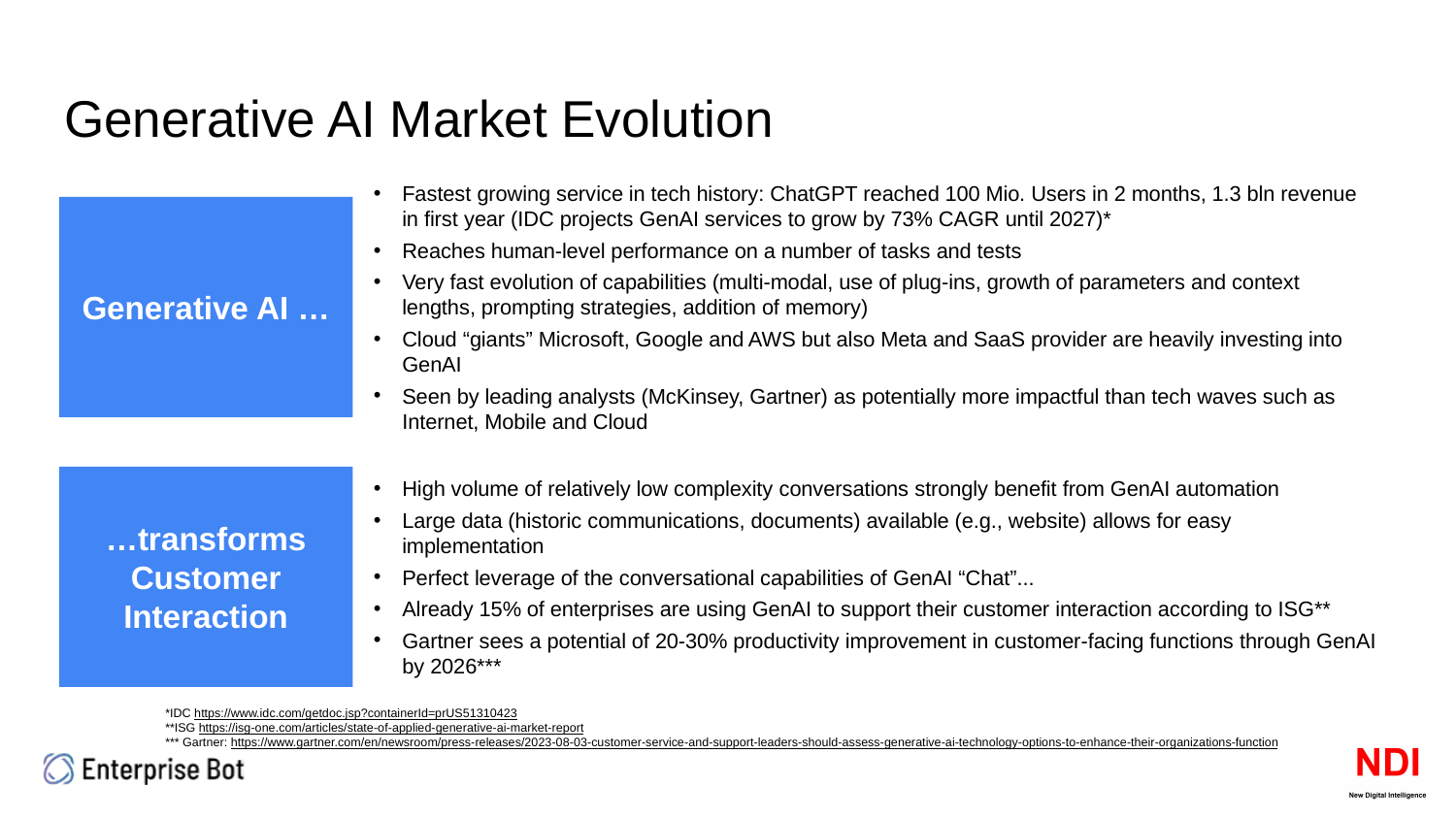

# Generative AI Market Evolution
Fastest growing service in tech history: ChatGPT reached 100 Mio. Users in 2 months, 1.3 bln revenue in first year (IDC projects GenAI services to grow by 73% CAGR until 2027)*
Reaches human-level performance on a number of tasks and tests
Very fast evolution of capabilities (multi-modal, use of plug-ins, growth of parameters and context lengths, prompting strategies, addition of memory)
Cloud “giants” Microsoft, Google and AWS but also Meta and SaaS provider are heavily investing into GenAI
Seen by leading analysts (McKinsey, Gartner) as potentially more impactful than tech waves such as Internet, Mobile and Cloud
Generative AI …
High volume of relatively low complexity conversations strongly benefit from GenAI automation
Large data (historic communications, documents) available (e.g., website) allows for easy implementation
Perfect leverage of the conversational capabilities of GenAI “Chat”...
Already 15% of enterprises are using GenAI to support their customer interaction according to ISG**
Gartner sees a potential of 20-30% productivity improvement in customer-facing functions through GenAI by 2026***
…transforms Customer Interaction
*IDC https://www.idc.com/getdoc.jsp?containerId=prUS51310423
**ISG https://isg-one.com/articles/state-of-applied-generative-ai-market-report
*** Gartner: https://www.gartner.com/en/newsroom/press-releases/2023-08-03-customer-service-and-support-leaders-should-assess-generative-ai-technology-options-to-enhance-their-organizations-function